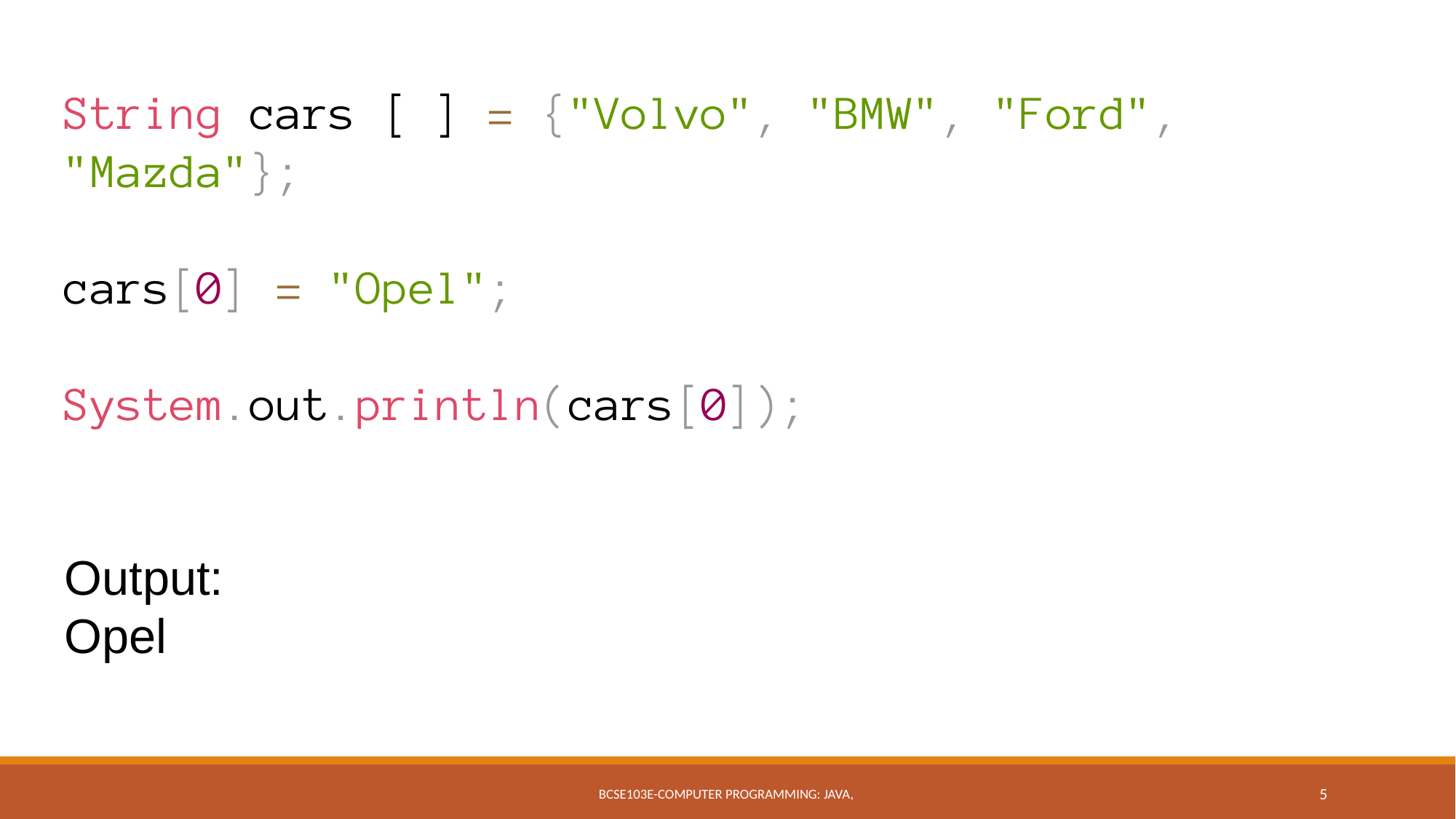

String cars [ ] = {"Volvo", "BMW", "Ford", "Mazda"};

cars[0] = "Opel";

System.out.println(cars[0]);

Output:
Opel
# Changing an element in the array
BCSE103E-Computer Programming: JAVA,
5